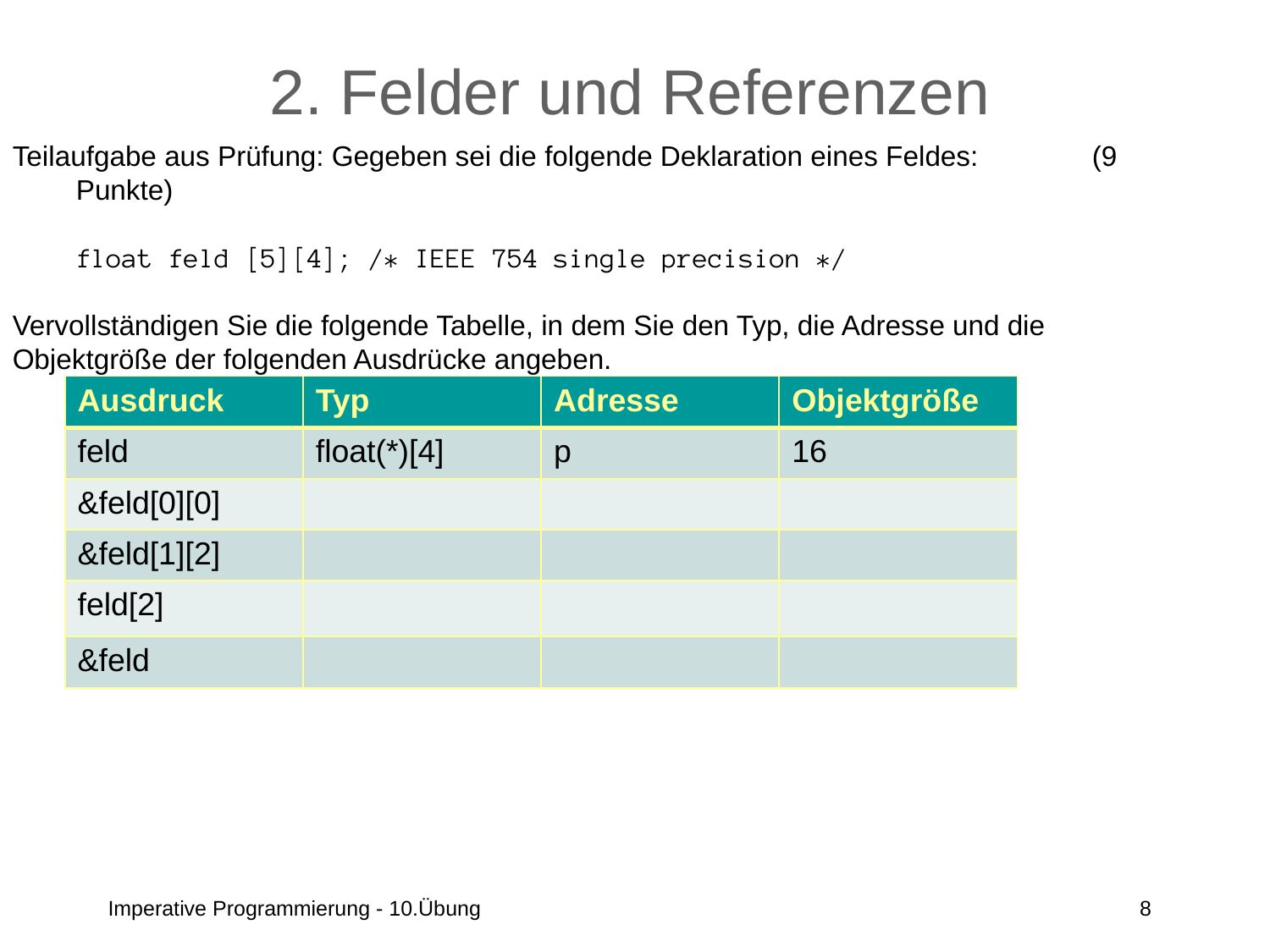

# 2. Felder und Referenzen
Teilaufgabe aus Prüfung: Gegeben sei die folgende Deklaration eines Feldes: 	(9 Punkte)

	float feld [5][4]; /* IEEE 754 single precision */

Vervollständigen Sie die folgende Tabelle, in dem Sie den Typ, die Adresse und die
Objektgröße der folgenden Ausdrücke angeben.

| Ausdruck | Typ | Adresse | Objektgröße |
| --- | --- | --- | --- |
| feld | float(\*)[4] | p | 16 |
| &feld[0][0] |  |  |  |
| &feld[1][2] |  |  |  |
| feld[2] |  |  |  |
| &feld |  |  |  |
Imperative Programmierung - 10.Übung
8